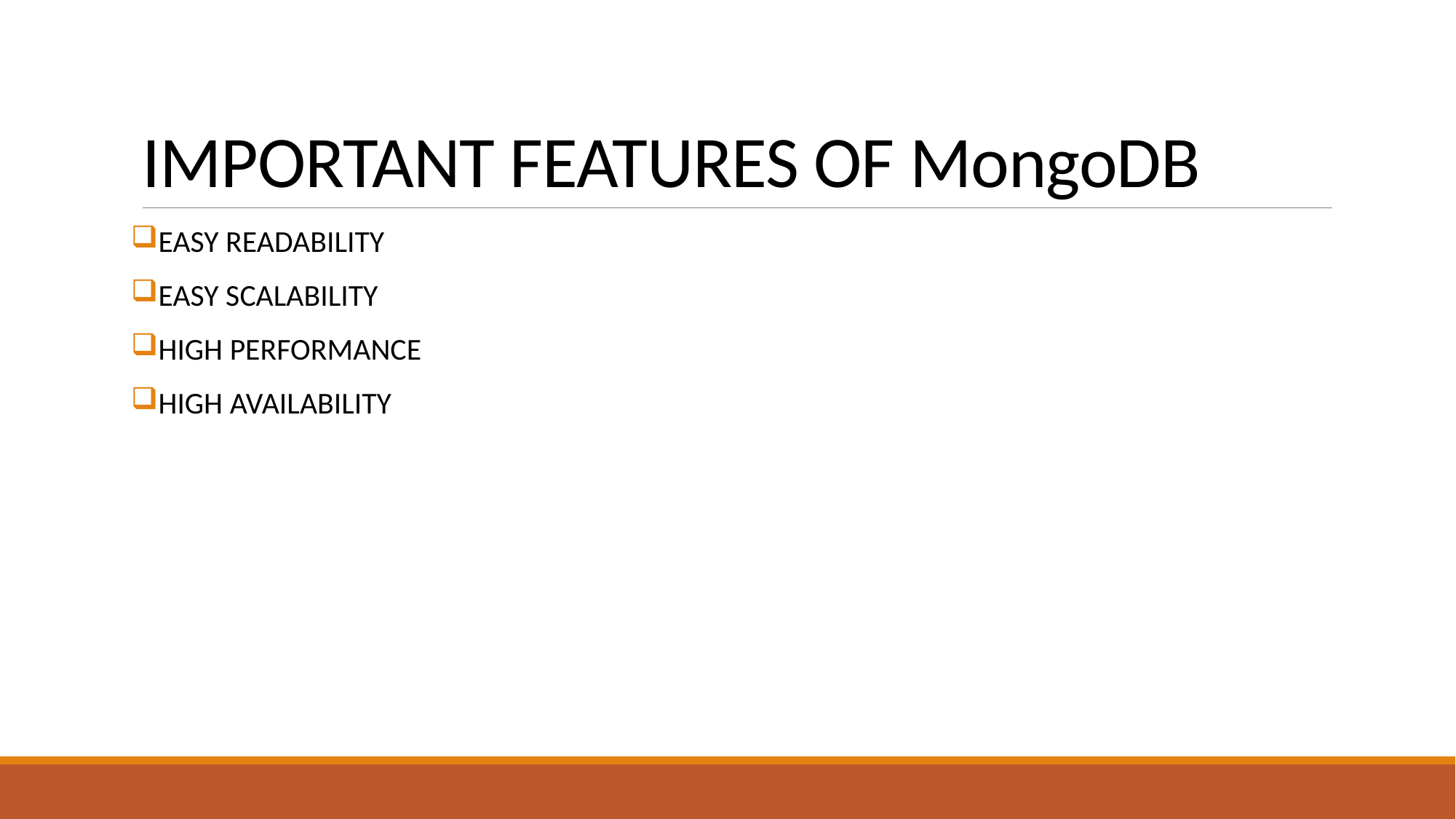

# IMPORTANT FEATURES OF MongoDB
EASY READABILITY
EASY SCALABILITY
HIGH PERFORMANCE
HIGH AVAILABILITY